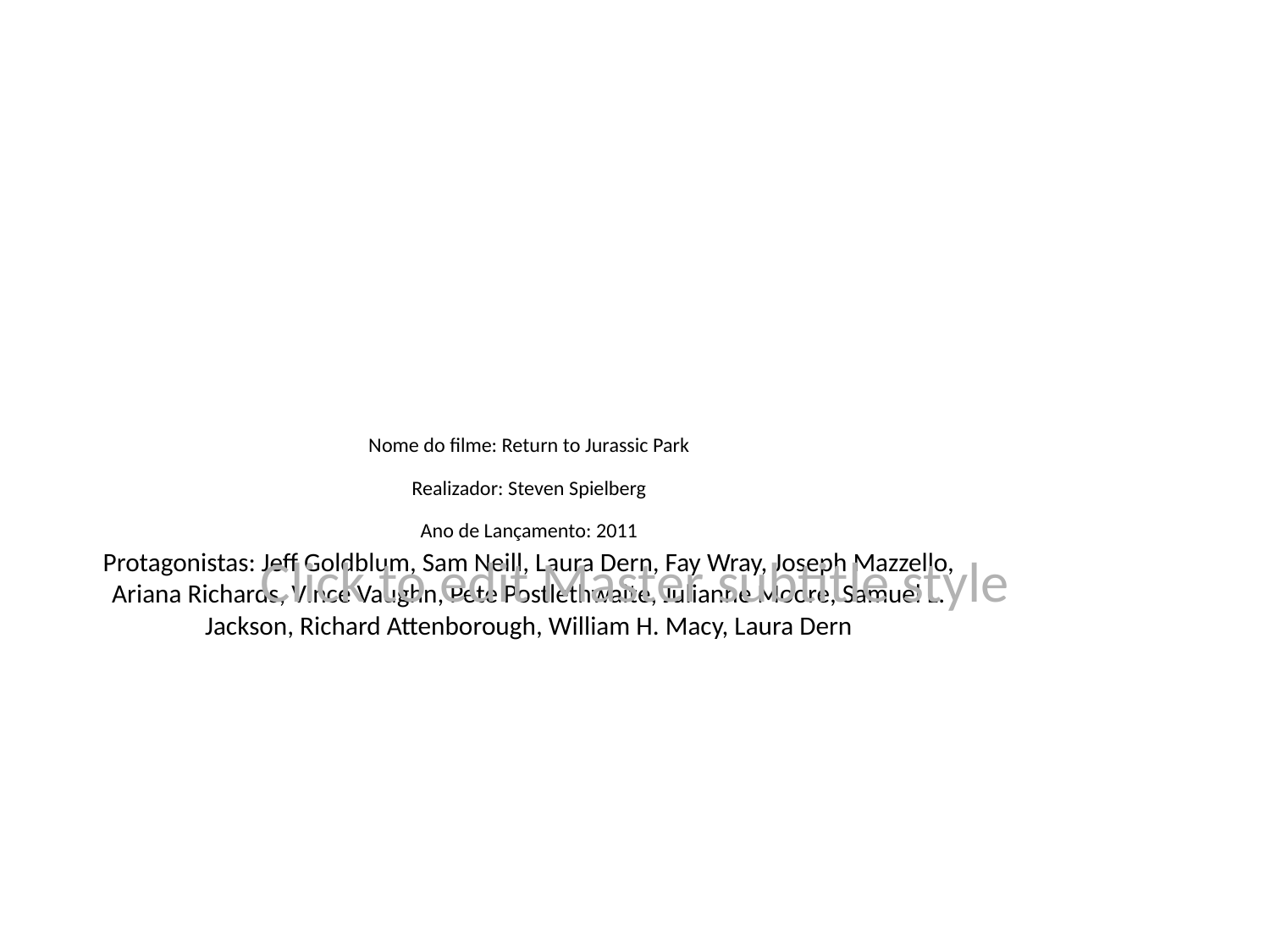

# Nome do filme: Return to Jurassic Park
Realizador: Steven Spielberg
Ano de Lançamento: 2011
Protagonistas: Jeff Goldblum, Sam Neill, Laura Dern, Fay Wray, Joseph Mazzello, Ariana Richards, Vince Vaughn, Pete Postlethwaite, Julianne Moore, Samuel L. Jackson, Richard Attenborough, William H. Macy, Laura Dern
Click to edit Master subtitle style